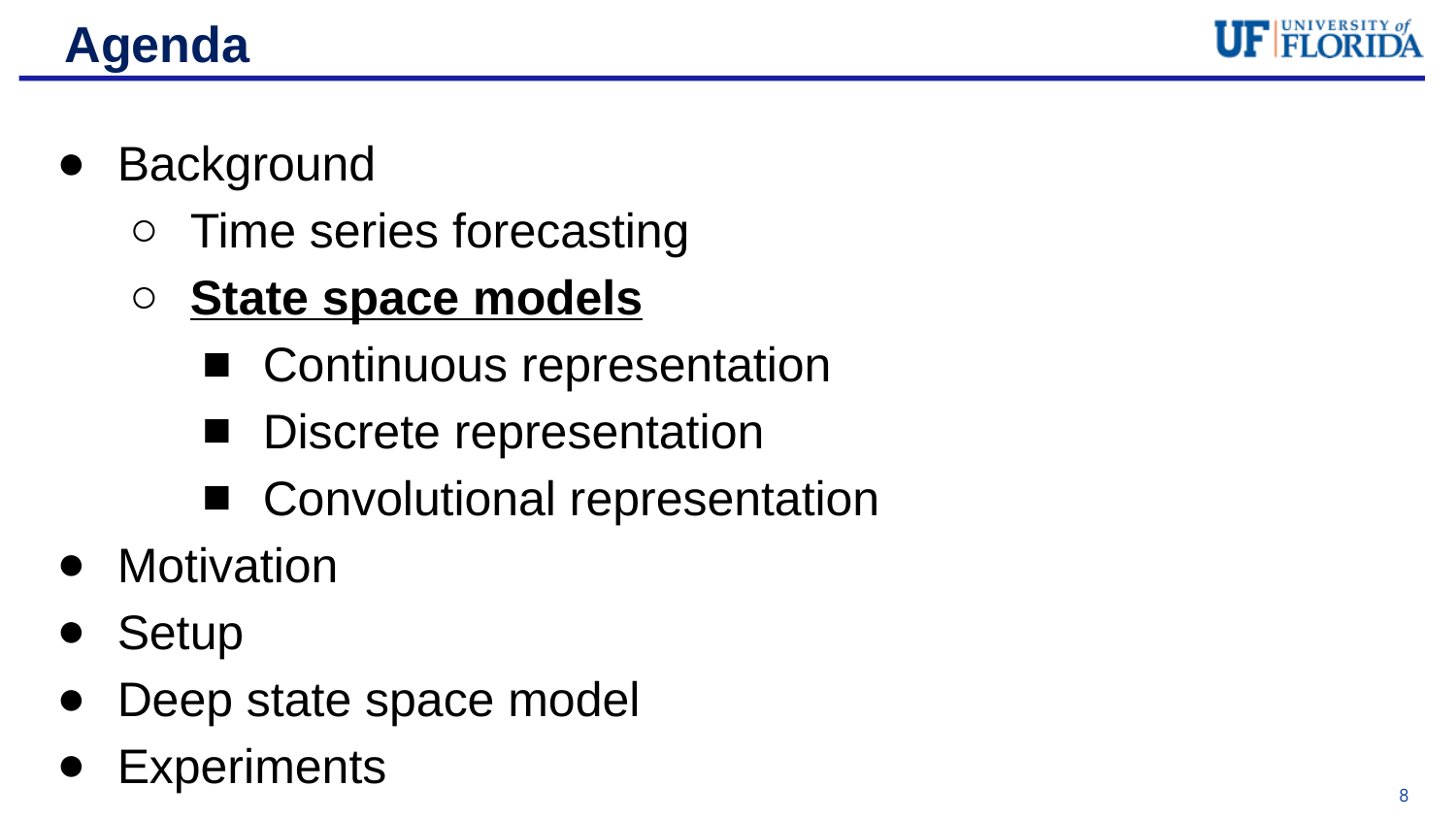

Agenda

Background
Time series forecasting
State space models
Continuous representation
Discrete representation
Convolutional representation
Motivation
Setup
Deep state space model
Experiments
Background
Examples
Motivation
Intro to the SSM
Intro to other time-series predictive model (RNN)
Comprehensive model structure
Training and prediction phase
Results demonstration

8